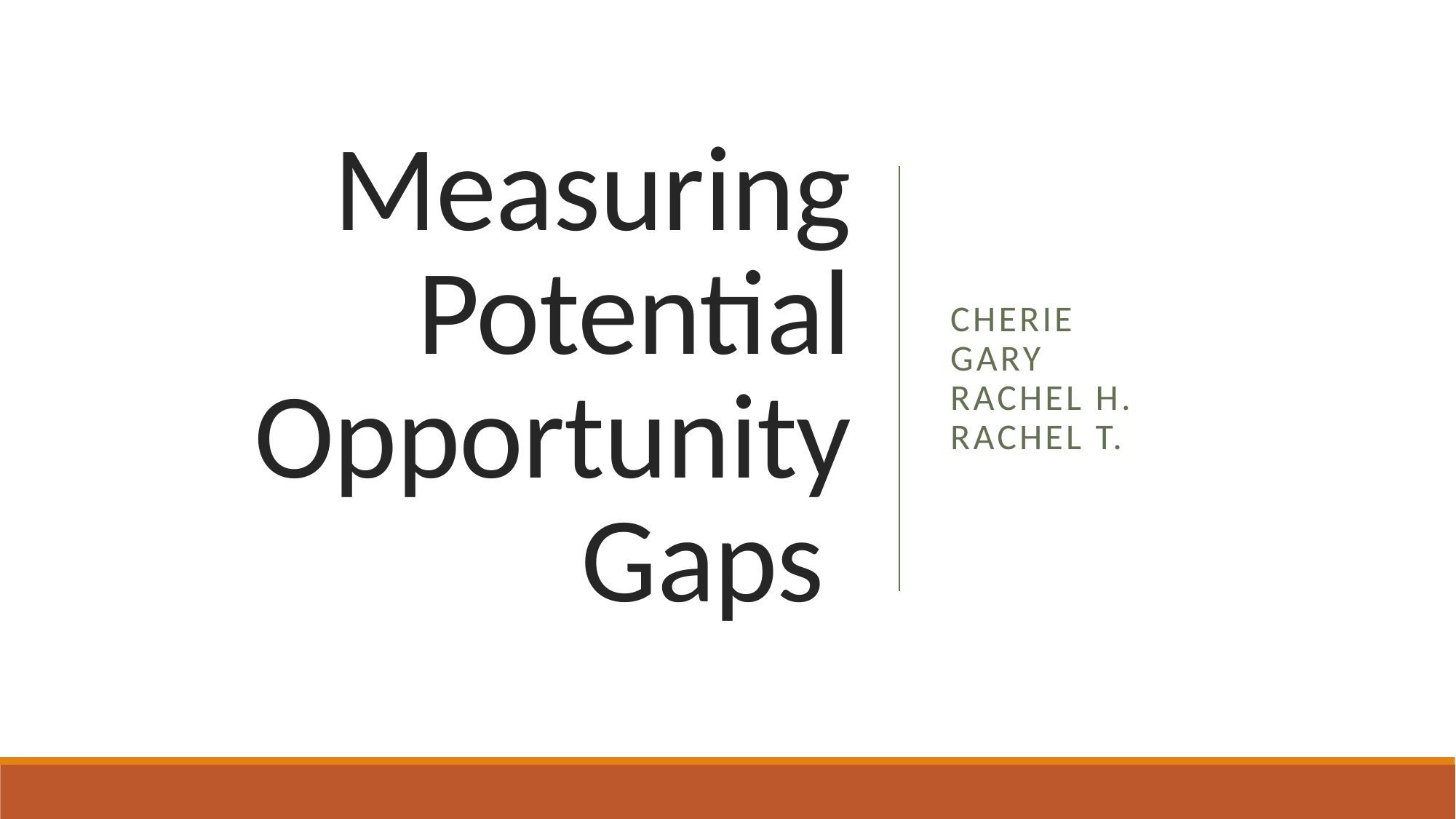

# Measuring Potential Opportunity Gaps
Cherie
Gary
Rachel H.
Rachel T.